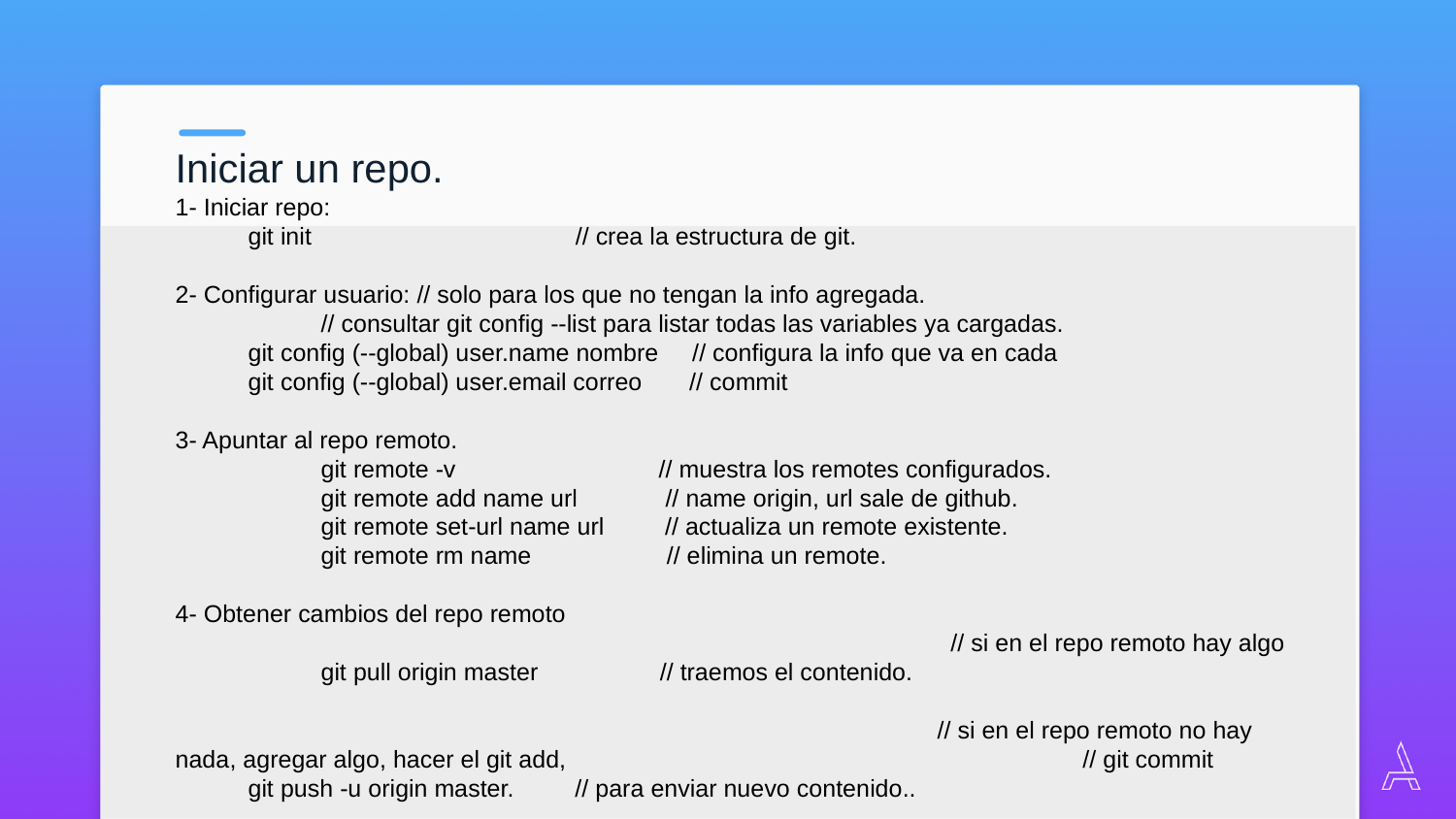

Iniciar un repo.
1- Iniciar repo:
git init                                       // crea la estructura de git.

2- Configurar usuario: // solo para los que no tengan la info agregada.
	// consultar git config --list para listar todas las variables ya cargadas.
git config (--global) user.name nombre     // configura la info que va en cada
git config (--global) user.email correo       // commit

3- Apuntar al repo remoto.
	git remote -v                              // muestra los remotes configurados.
	git remote add name url             // name origin, url sale de github.
	git remote set-url name url         // actualiza un remote existente.
	git remote rm name                    // elimina un remote.

4- Obtener cambios del repo remoto
					       // si en el repo remoto hay algo
	git pull origin master                  // traemos el contenido.

					     // si en el repo remoto no hay nada, agregar algo, hacer el git add,                  	                                                // git commit
git push -u origin master.         // para enviar nuevo contenido..